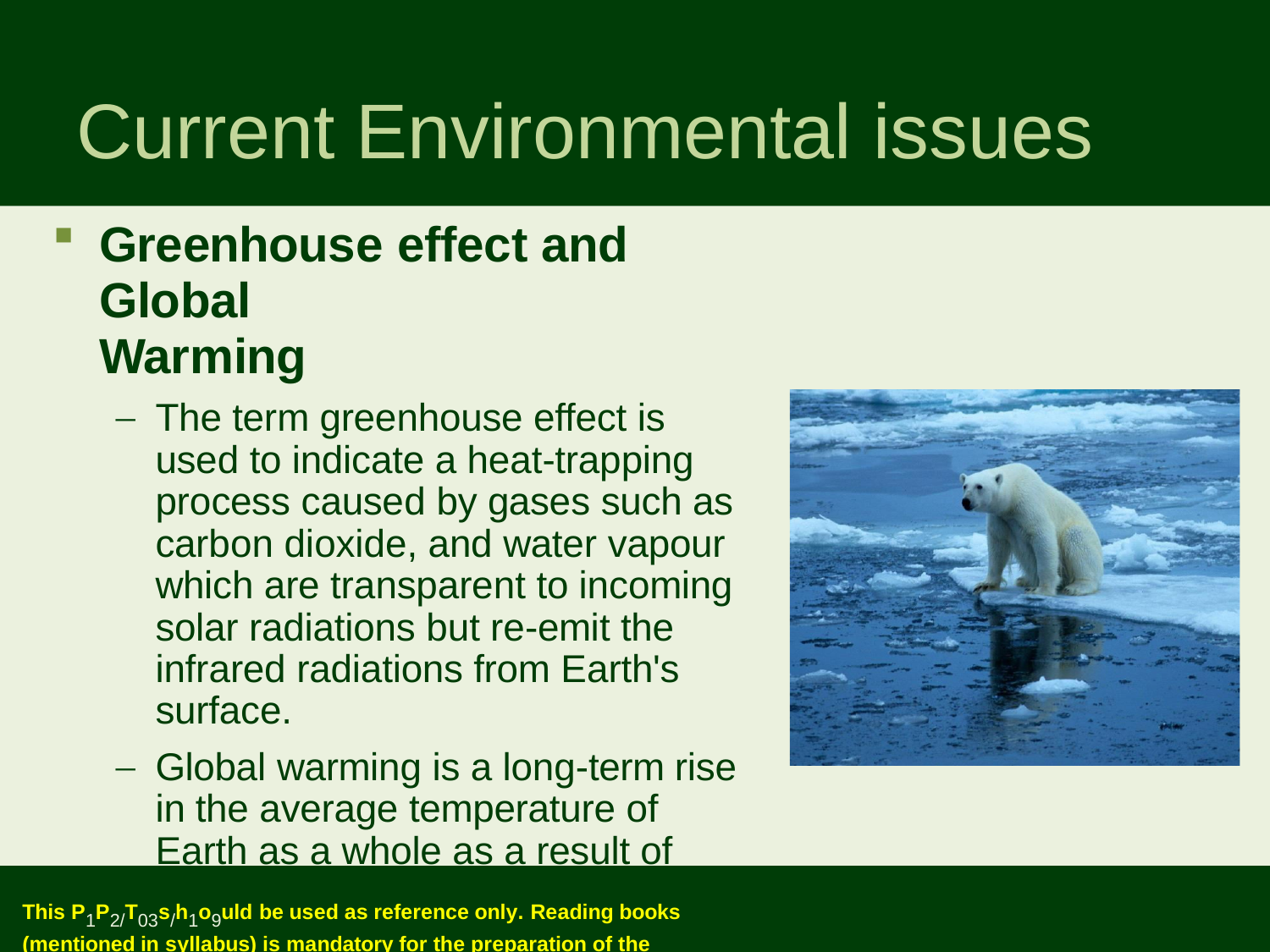

# Current Environmental issues
Greenhouse effect and Global
Warming
The term greenhouse effect is used to indicate a heat-trapping process caused by gases such as carbon dioxide, and water vapour which are transparent to incoming solar radiations but re-emit the infrared radiations from Earth's surface.
Global warming is a long-term rise in the average temperature of Earth as a whole as a result of greenhouse effect.

This P1P2/T03s/h1o9uld be used as reference only. Reading books (mentioned in syllabus) is mandatory for the preparation of the examinations.